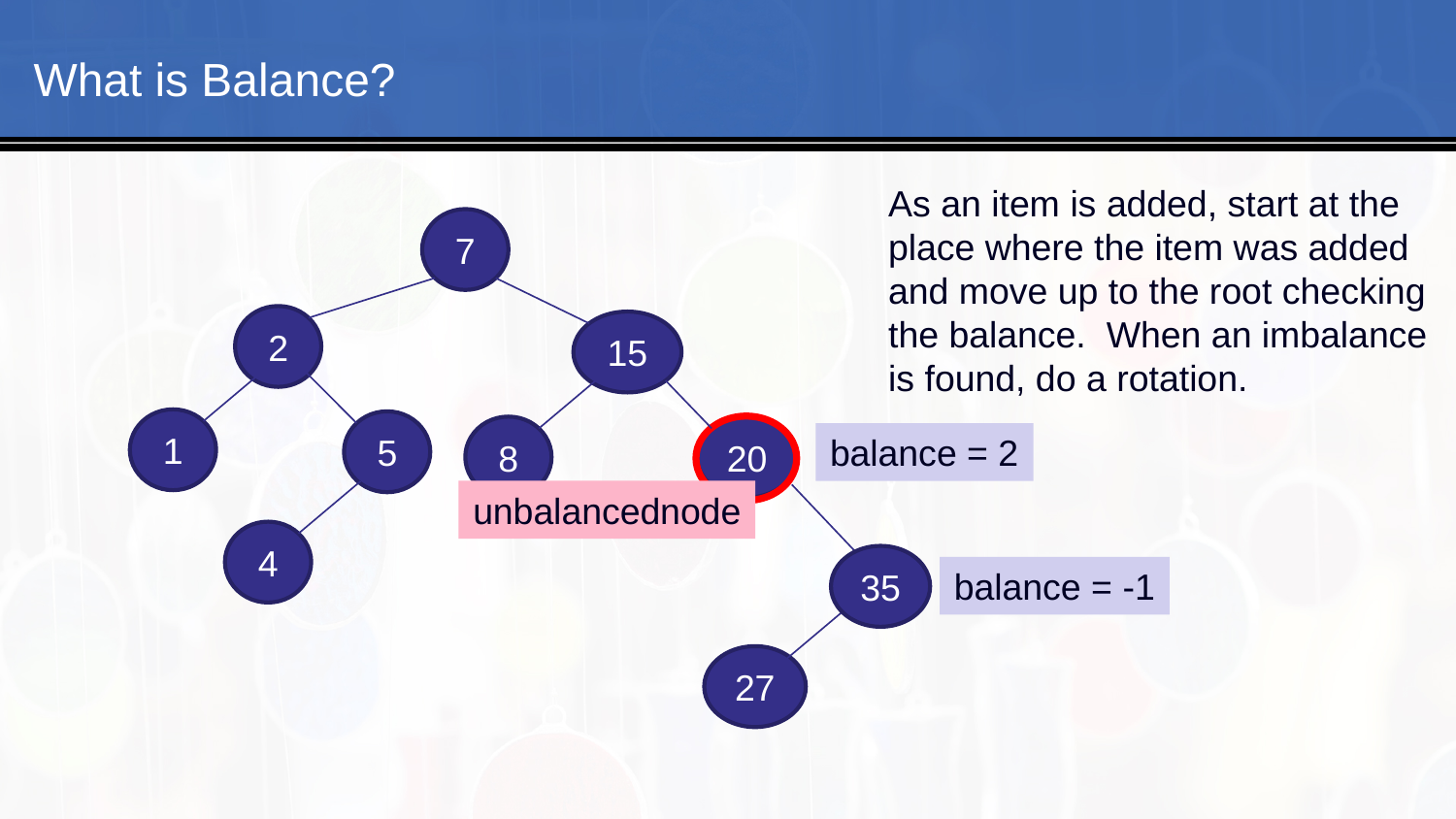

#
What is Balance?
As an item is added, start at the place where the item was added and move up to the root checking the balance.  When an imbalance is found, do a rotation.
7
2
15
1
5

8
20
balance = 2
unbalancednode
4
35
balance = -1
27